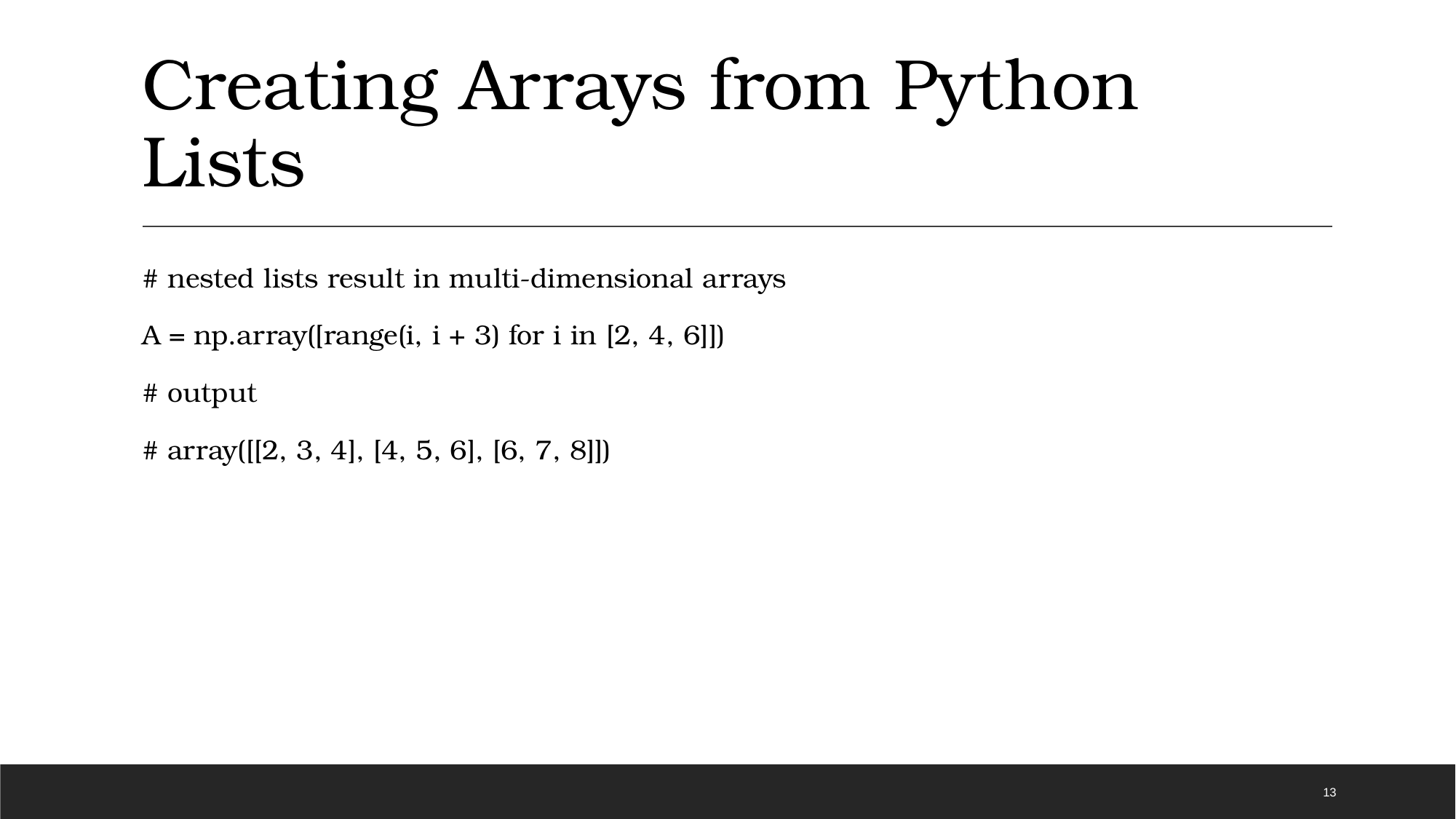

# Creating Arrays from Python Lists
# nested lists result in multi-dimensional arrays
A = np.array([range(i, i + 3) for i in [2, 4, 6]])
# output
# array([[2, 3, 4], [4, 5, 6], [6, 7, 8]])

13